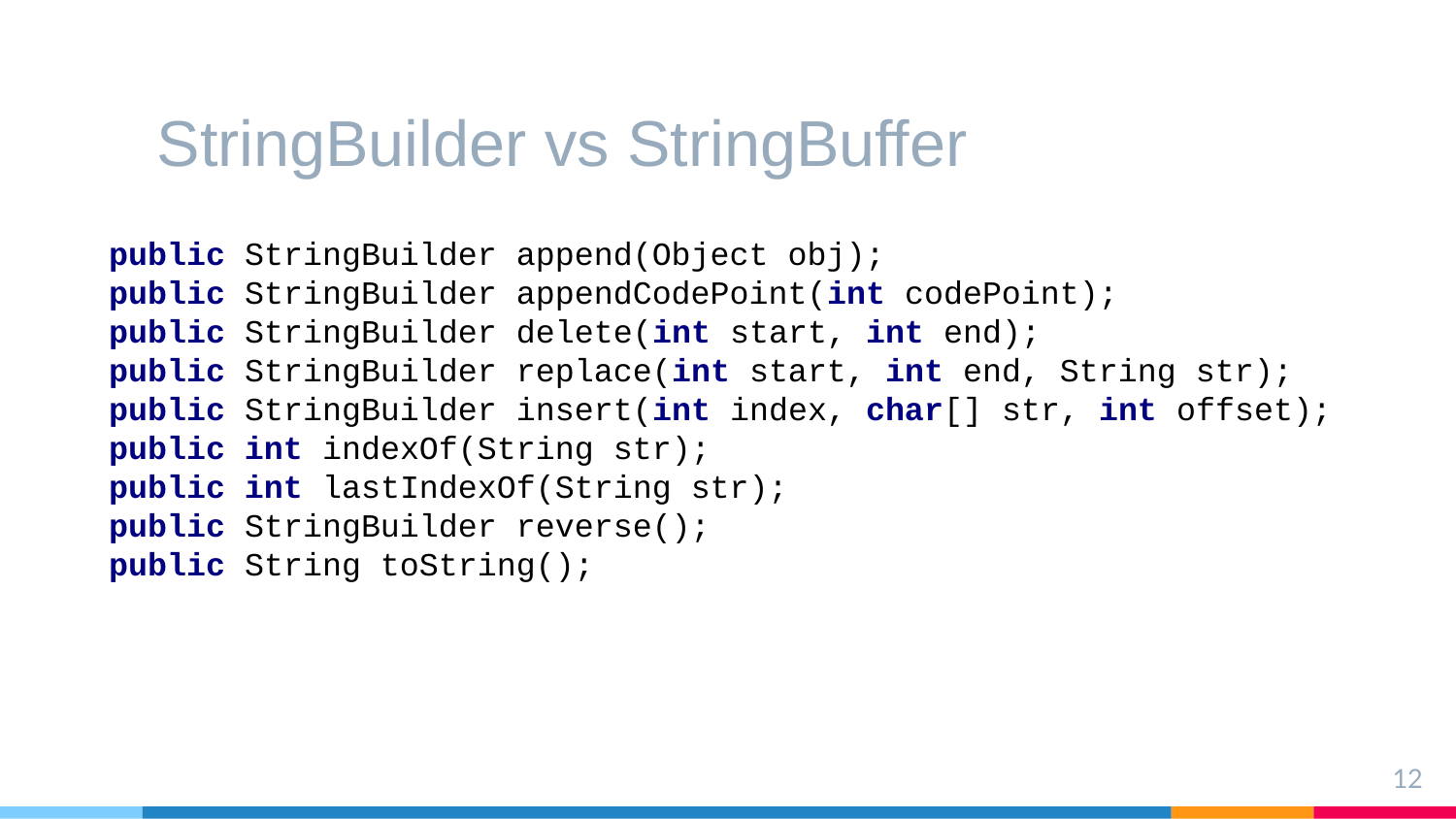

# StringBuilder vs StringBuffer
public StringBuilder append(Object obj);
public StringBuilder appendCodePoint(int codePoint);
public StringBuilder delete(int start, int end);
public StringBuilder replace(int start, int end, String str);
public StringBuilder insert(int index, char[] str, int offset);
public int indexOf(String str);
public int lastIndexOf(String str);
public StringBuilder reverse();
public String toString();
12